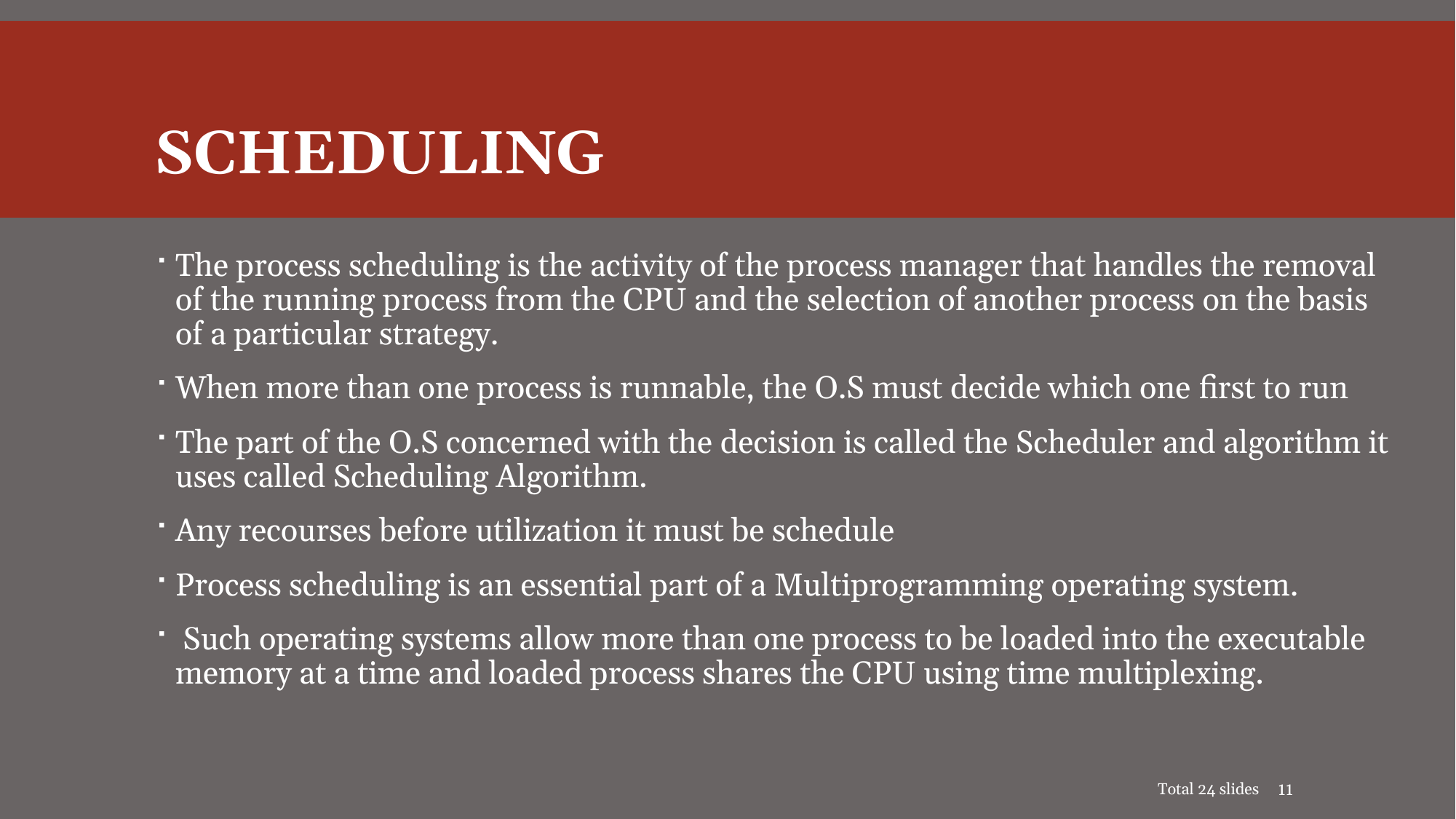

# scheduling
The process scheduling is the activity of the process manager that handles the removal of the running process from the CPU and the selection of another process on the basis of a particular strategy.
When more than one process is runnable, the O.S must decide which one first to run
The part of the O.S concerned with the decision is called the Scheduler and algorithm it uses called Scheduling Algorithm.
Any recourses before utilization it must be schedule
Process scheduling is an essential part of a Multiprogramming operating system.
 Such operating systems allow more than one process to be loaded into the executable memory at a time and loaded process shares the CPU using time multiplexing.
Total 24 slides
11